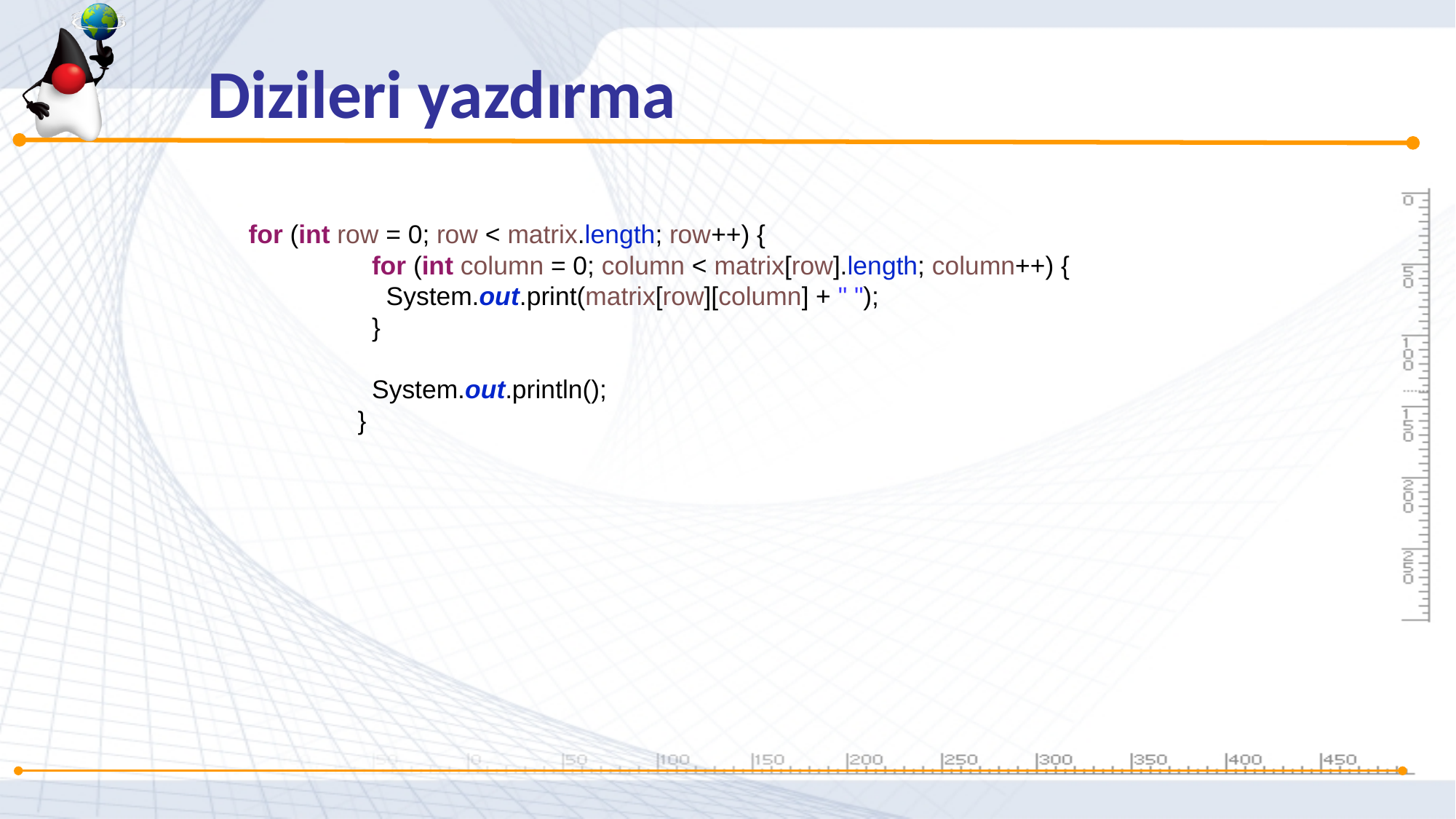

Dizileri yazdırma
		for (int row = 0; row < matrix.length; row++) {
			  for (int column = 0; column < matrix[row].length; column++) {
			    System.out.print(matrix[row][column] + " ");
			  }

			  System.out.println();
			}
74